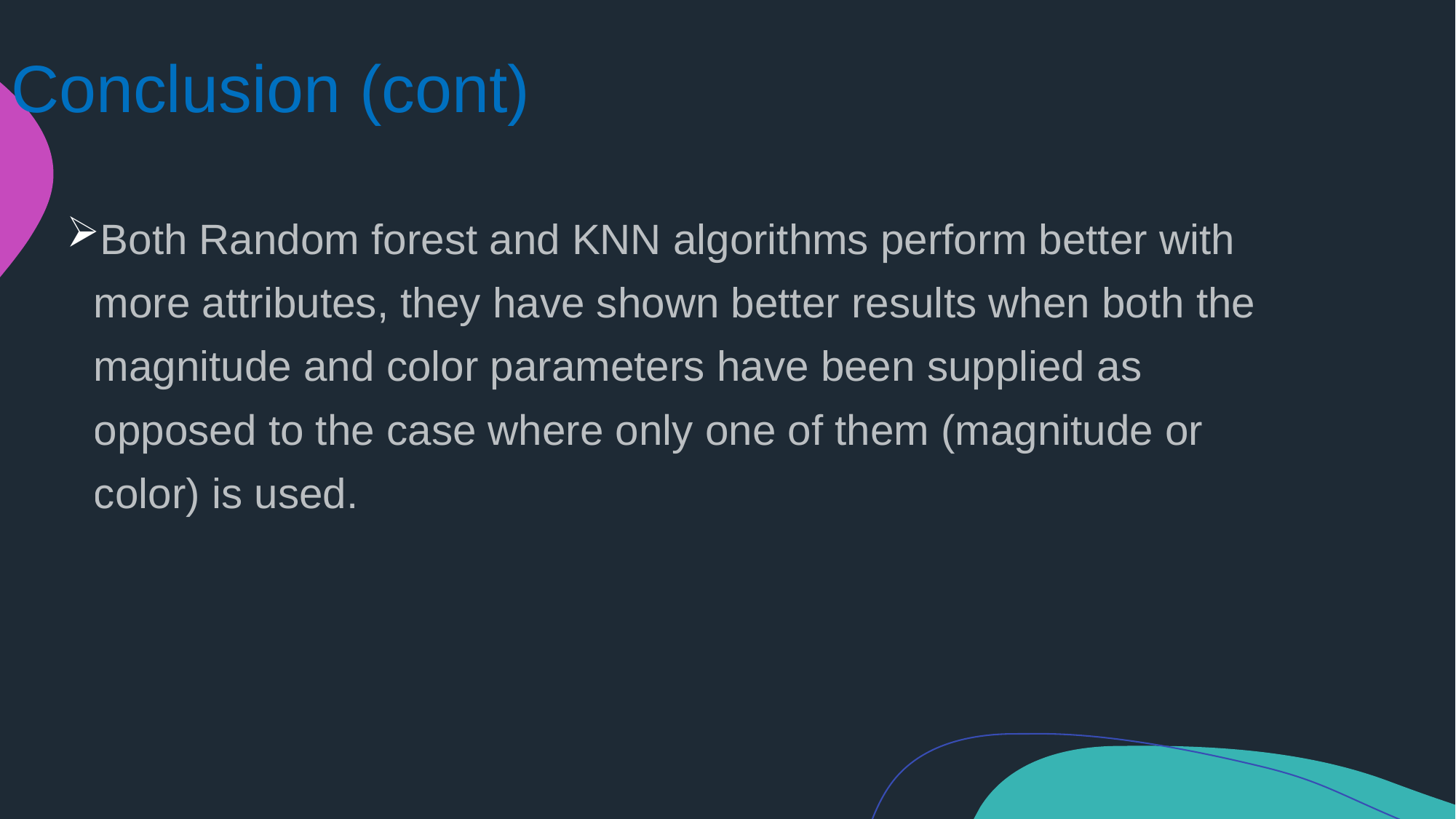

# Conclusion (cont)
Both Random forest and KNN algorithms perform better with more attributes, they have shown better results when both the magnitude and color parameters have been supplied as opposed to the case where only one of them (magnitude or color) is used.